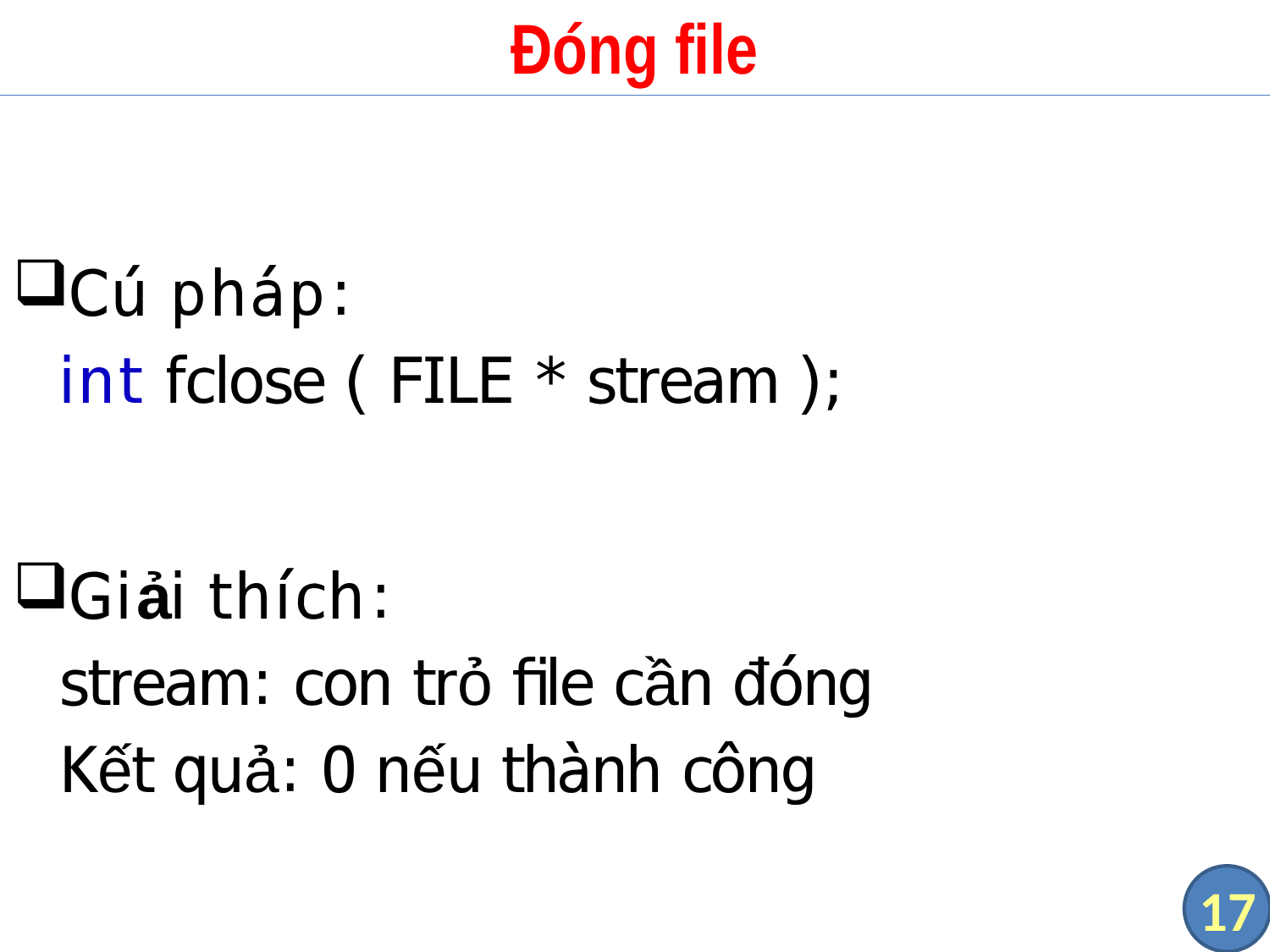

# Đóng file
Cú pháp:
int fclose ( FILE * stream );

Giải thích:
stream: con trỏ file cần đóng
Kết quả: 0 nếu thành công
17